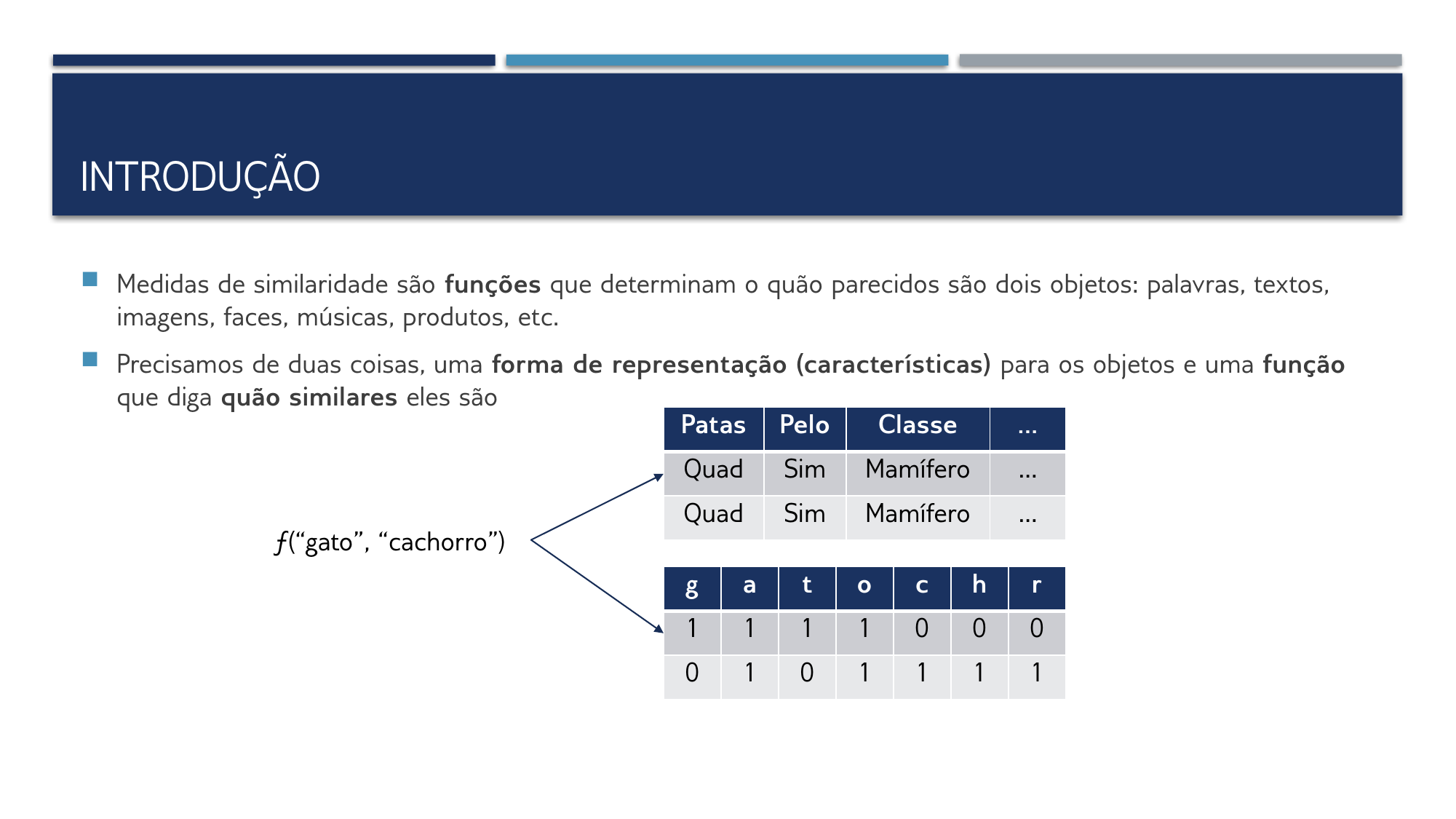

# introdução
Medidas de similaridade são funções que determinam o quão parecidos são dois objetos: palavras, textos, imagens, faces, músicas, produtos, etc.
Precisamos de duas coisas, uma forma de representação (características) para os objetos e uma função que diga quão similares eles são

| Patas | Pelo | Classe | ... |
| --- | --- | --- | --- |
| Quad | Sim | Mamífero | ... |
| Quad | Sim | Mamífero | ... |
ƒ(“gato”, “cachorro”)
| g | a | t | o | c | h | r |
| --- | --- | --- | --- | --- | --- | --- |
| 1 | 1 | 1 | 1 | 0 | 0 | 0 |
| 0 | 1 | 0 | 1 | 1 | 1 | 1 |